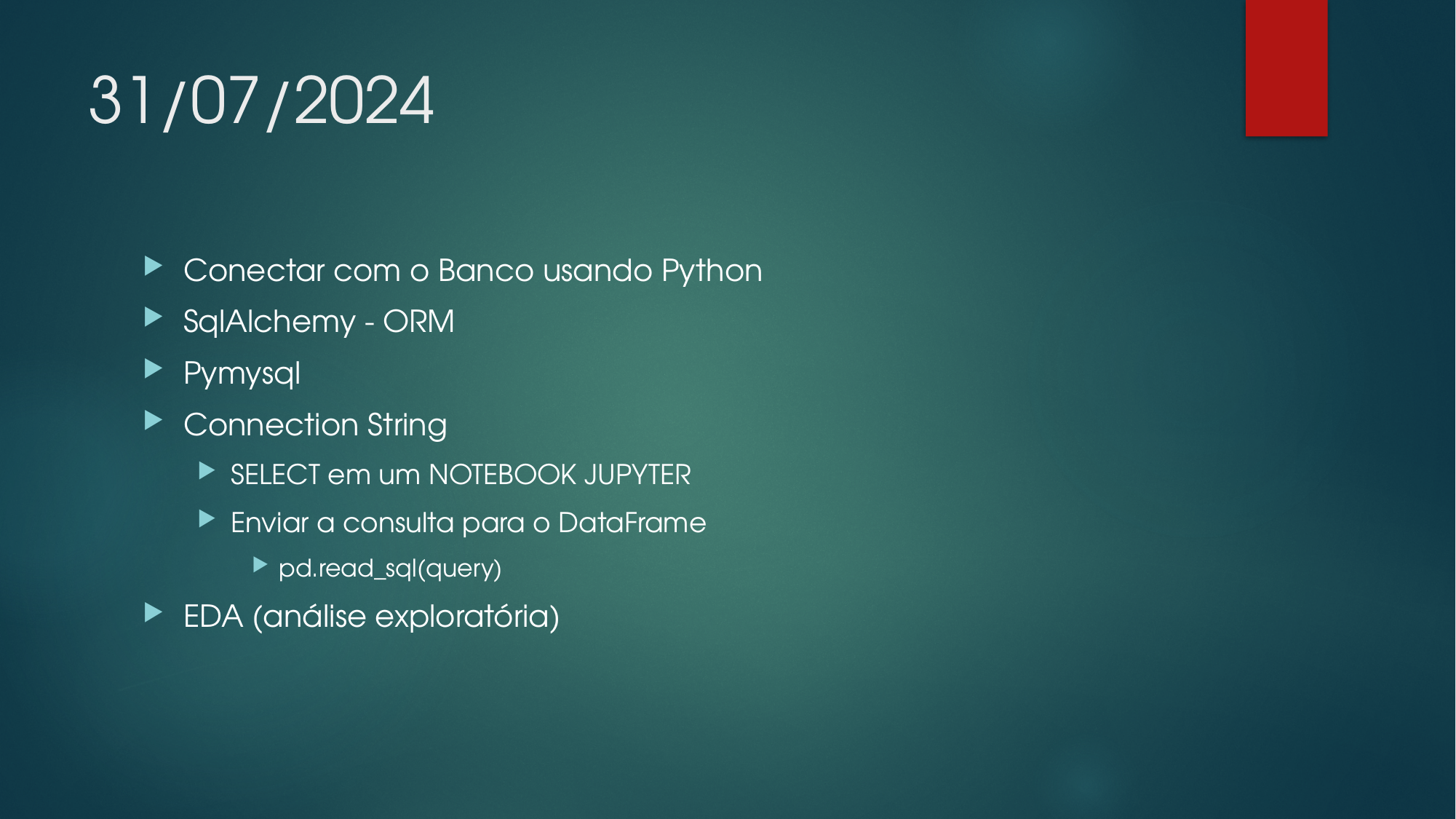

# 31/07/2024
Conectar com o Banco usando Python
SqlAlchemy - ORM
Pymysql
Connection String
SELECT em um NOTEBOOK JUPYTER
Enviar a consulta para o DataFrame
pd.read_sql(query)
EDA (análise exploratória)